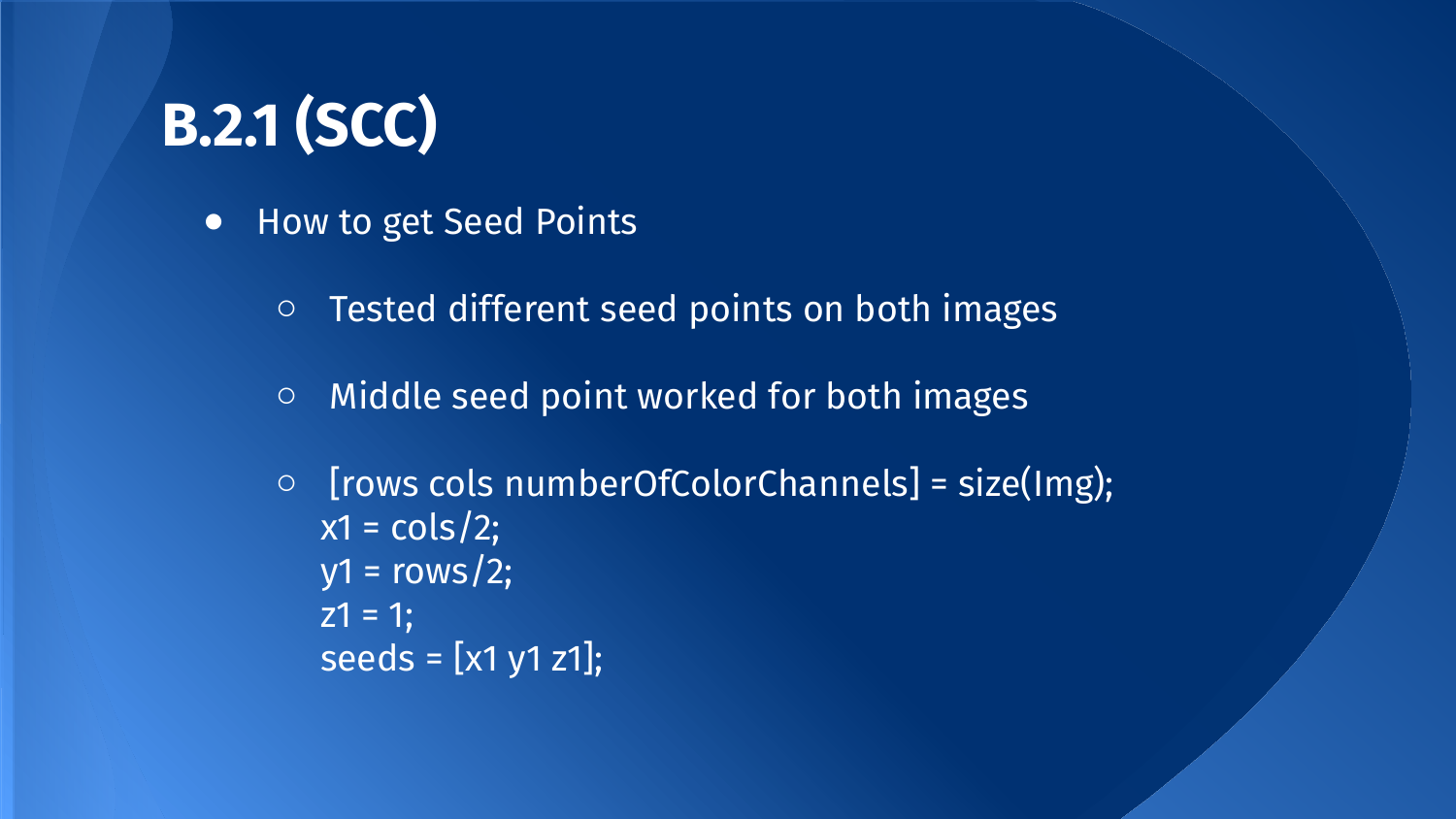

# B.2.1 (SCC)

How to get Seed Points

Tested different seed points on both images

Middle seed point worked for both images

[rows cols numberOfColorChannels] = size(Img);
              x1 = cols/2;
              y1 = rows/2;
              z1 = 1;
              seeds = [x1 y1 z1];